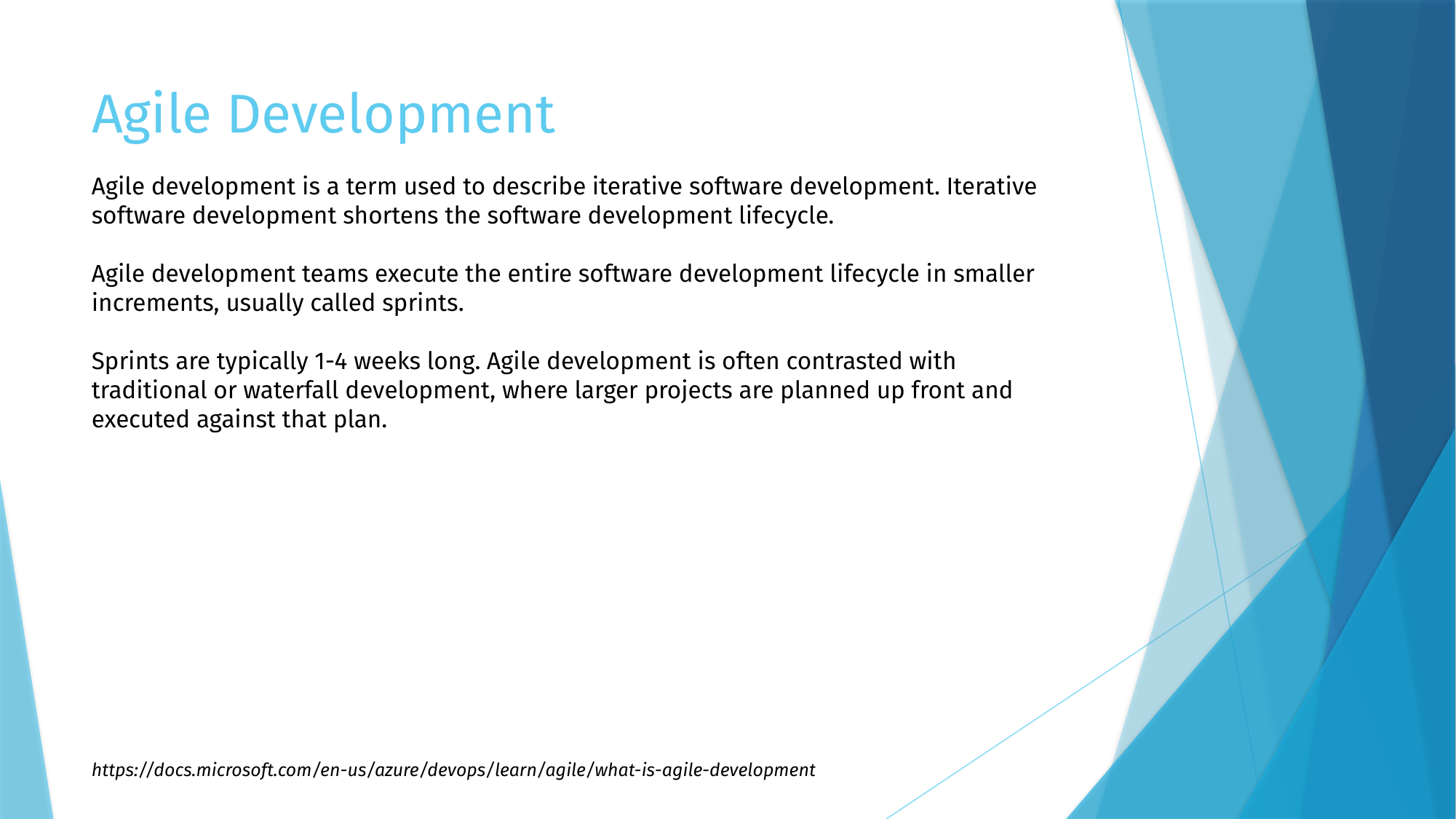

# Agile Development
Agile development is a term used to describe iterative software development. Iterative software development shortens the software development lifecycle.

Agile development teams execute the entire software development lifecycle in smaller increments, usually called sprints.

Sprints are typically 1-4 weeks long. Agile development is often contrasted with traditional or waterfall development, where larger projects are planned up front and executed against that plan.
https://docs.microsoft.com/en-us/azure/devops/learn/agile/what-is-agile-development